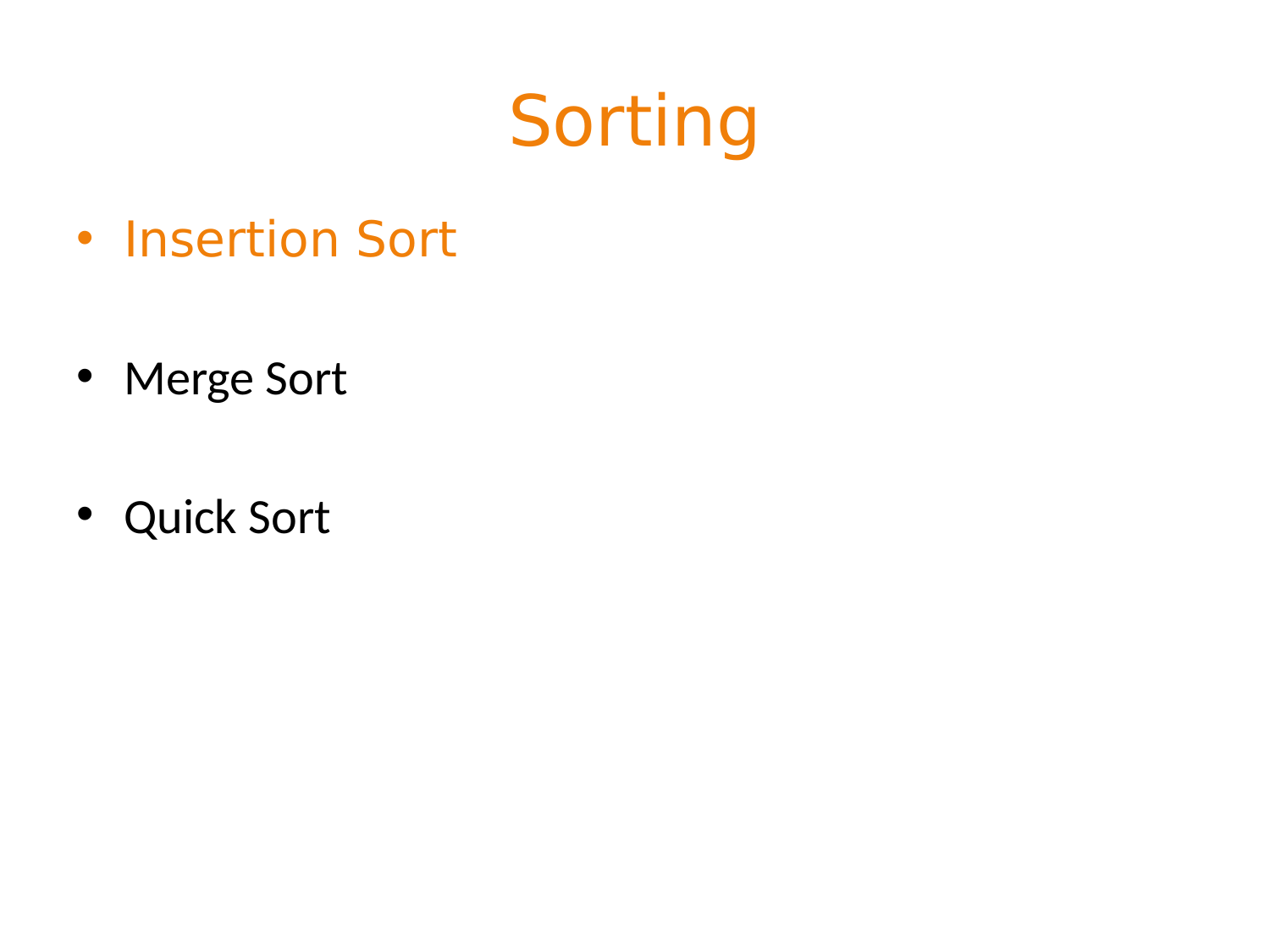

# Sorting
Insertion Sort

Merge Sort

Quick Sort